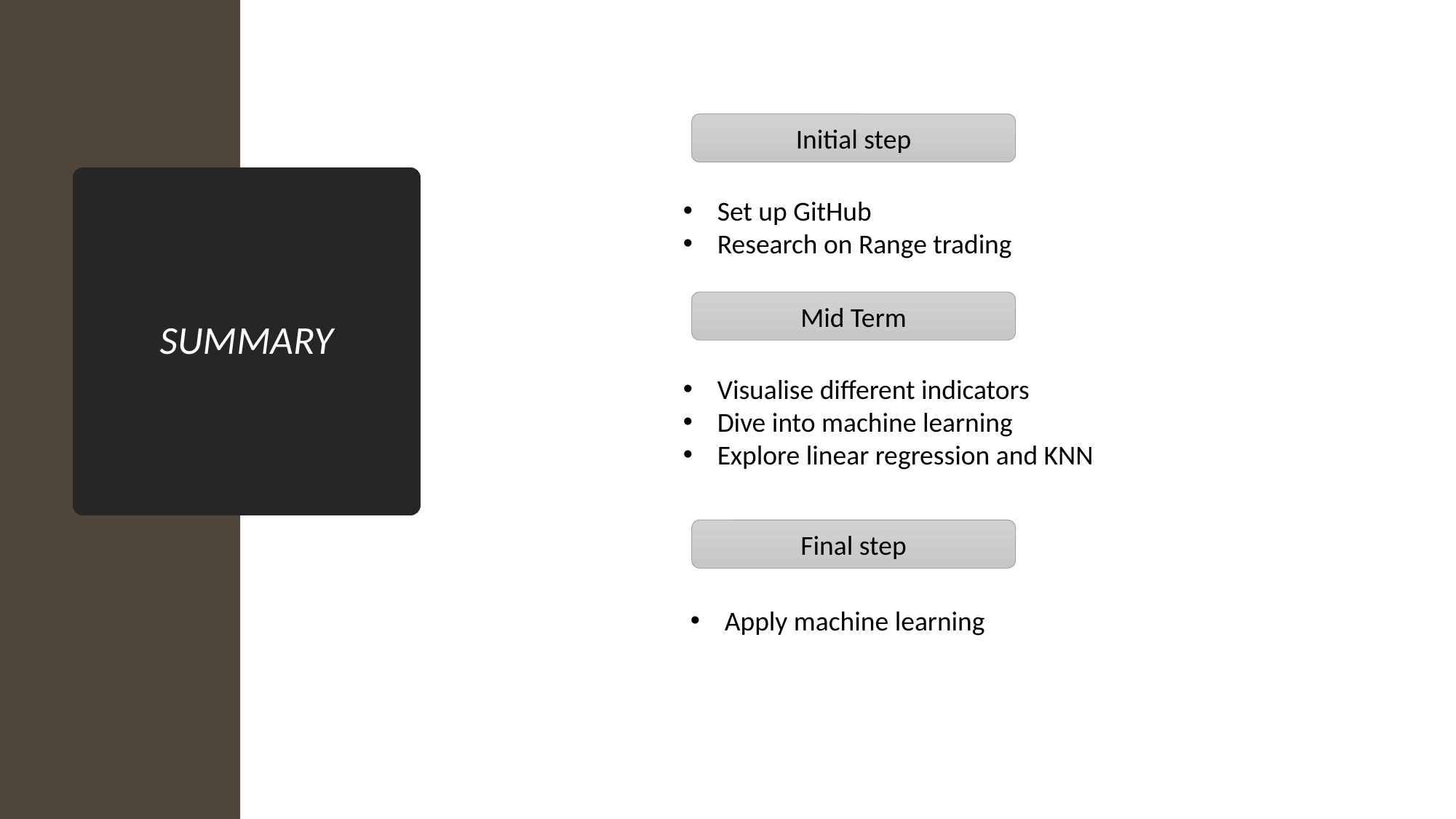

Initial step
# SUMMARY
Set up GitHub
Research on Range trading
Mid Term
Visualise different indicators
Dive into machine learning
Explore linear regression and KNN

Final step
Apply machine learning